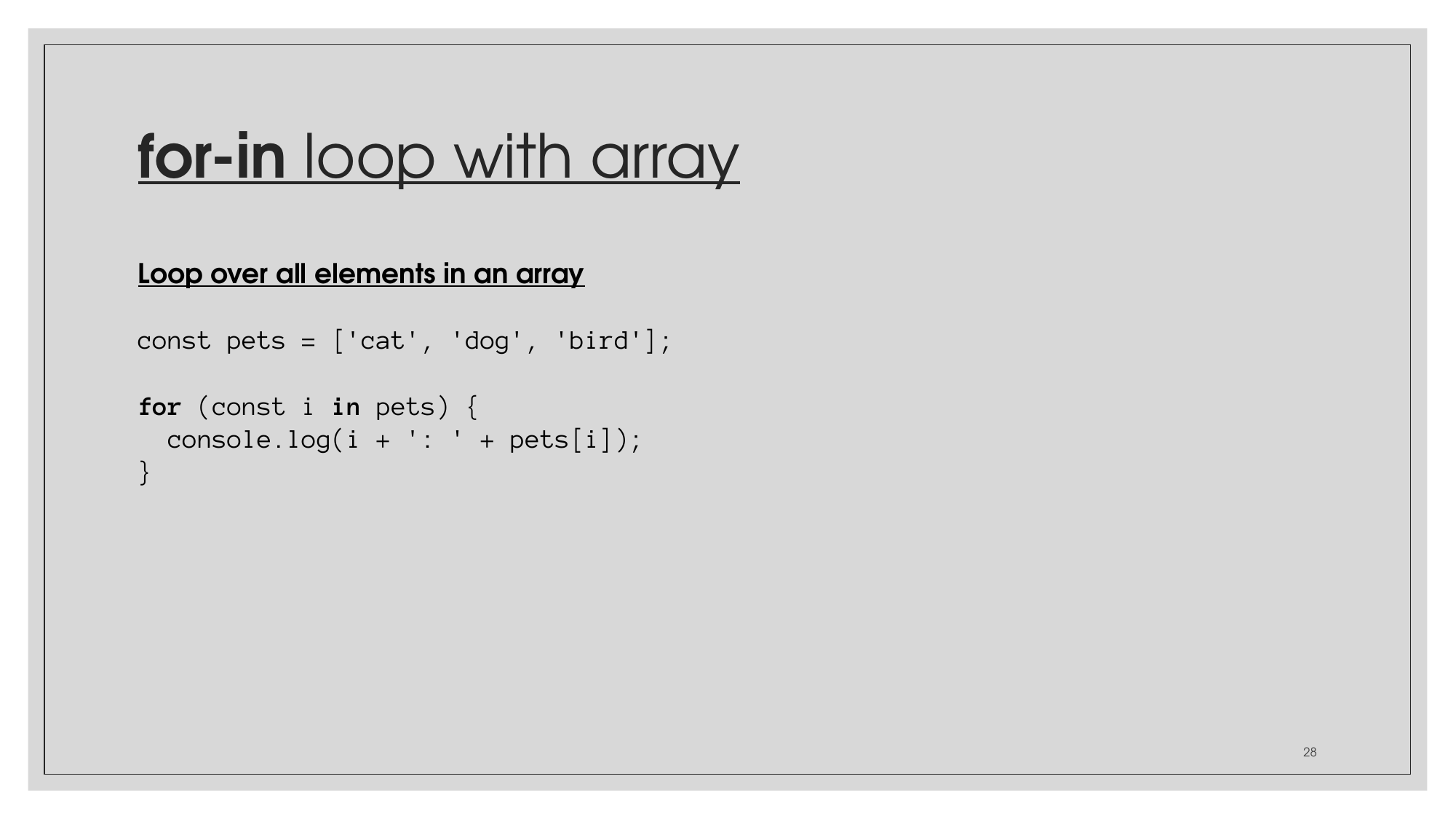

# for-in loop with array
Loop over all elements in an array

const pets = ['cat', 'dog', 'bird'];

for (const i in pets) {
  console.log(i + ': ' + pets[i]);
}

28